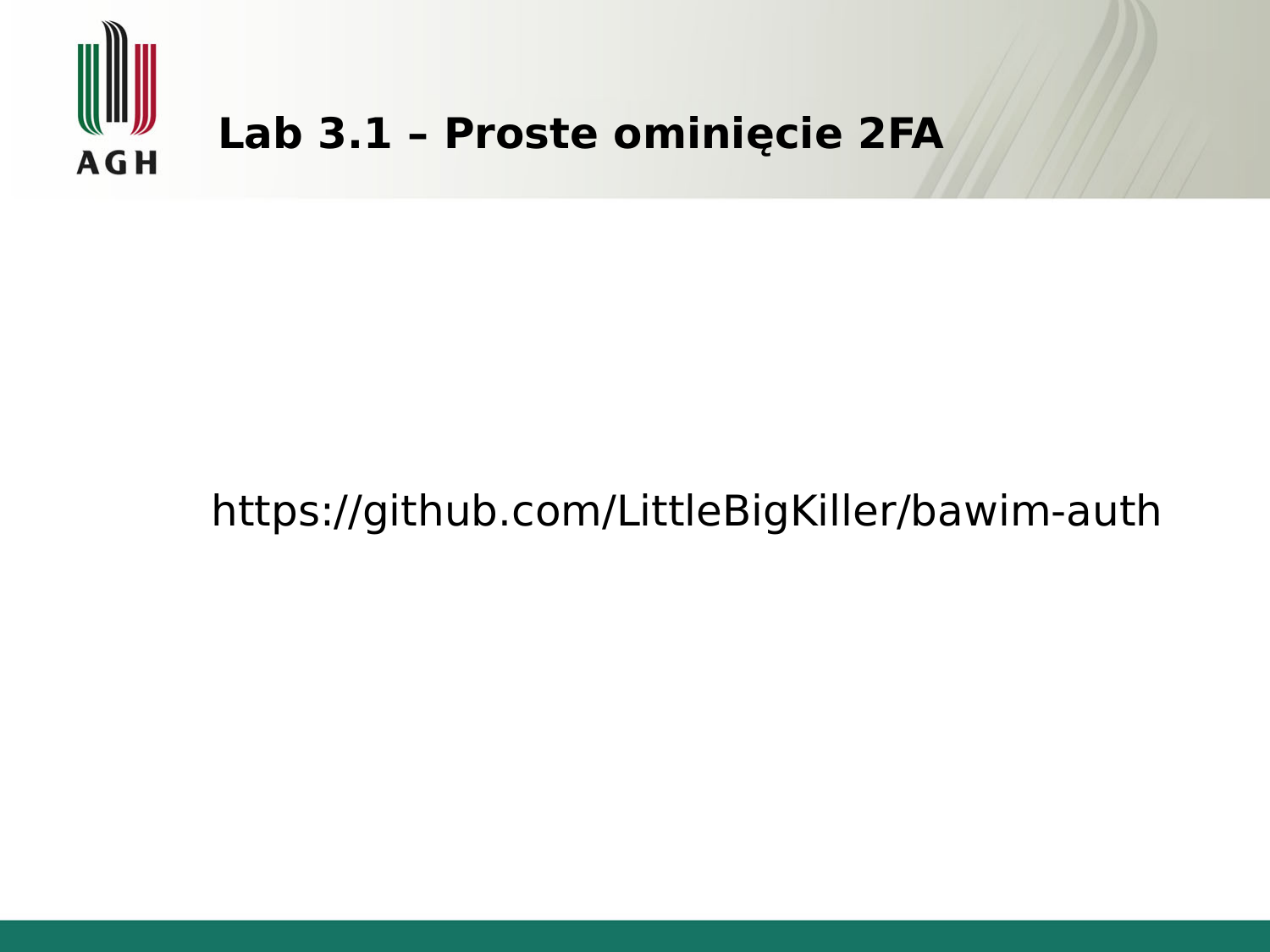

# Lab 3.1 – Proste ominięcie 2FA
https://github.com/LittleBigKiller/bawim-auth